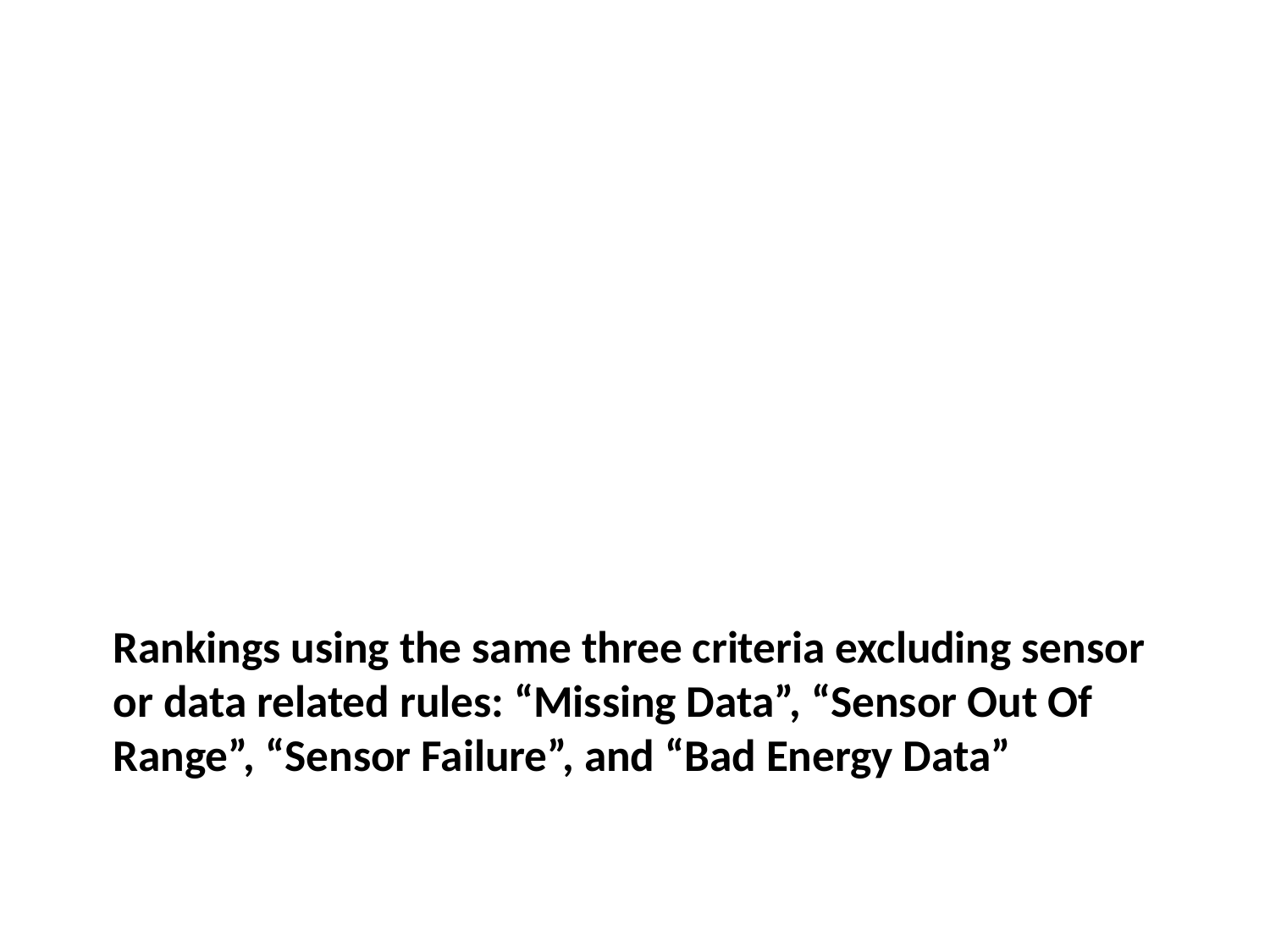

# Rankings using the same three criteria excluding sensor or data related rules: “Missing Data”, “Sensor Out Of Range”, “Sensor Failure”, and “Bad Energy Data”